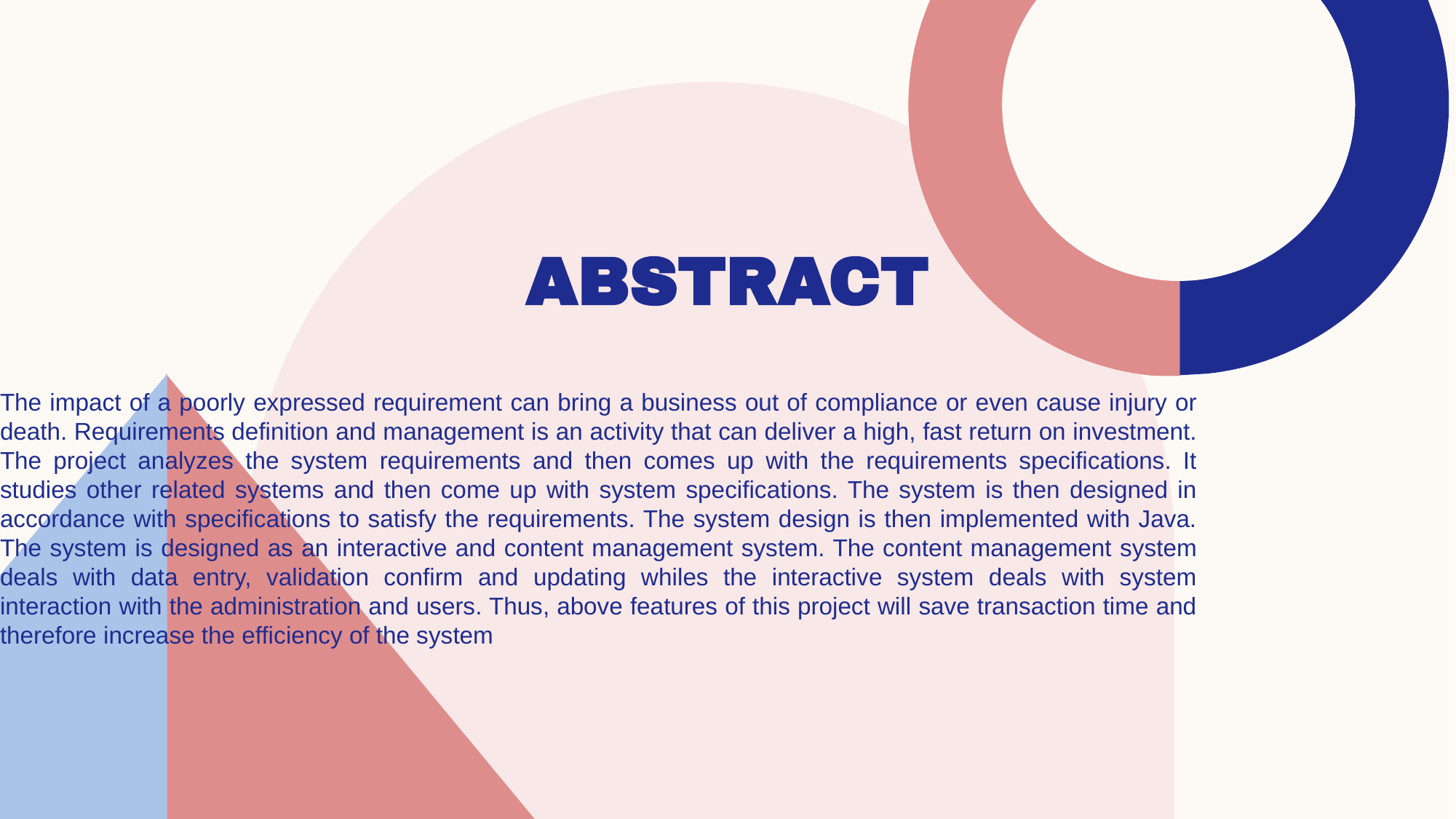

# abstract
The impact of a poorly expressed requirement can bring a business out of compliance or even cause injury or death. Requirements definition and management is an activity that can deliver a high, fast return on investment. The project analyzes the system requirements and then comes up with the requirements specifications. It studies other related systems and then come up with system specifications. The system is then designed in accordance with specifications to satisfy the requirements. The system design is then implemented with Java. The system is designed as an interactive and content management system. The content management system deals with data entry, validation confirm and updating whiles the interactive system deals with system interaction with the administration and users. Thus, above features of this project will save transaction time and therefore increase the efficiency of the system